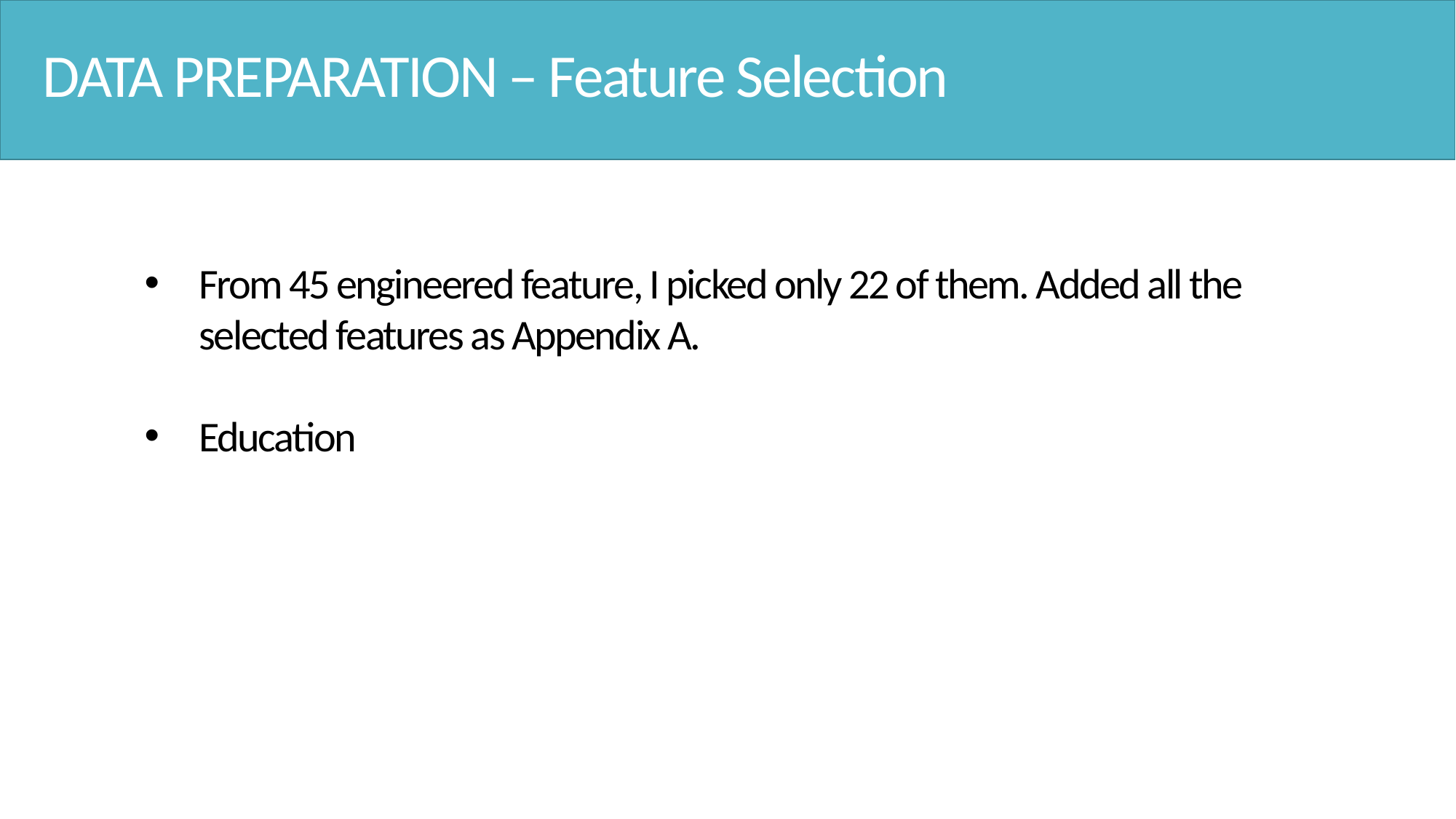

DATA PREPARATION – Feature Selection
From 45 engineered feature, I picked only 22 of them. Added all the selected features as Appendix A.

Education